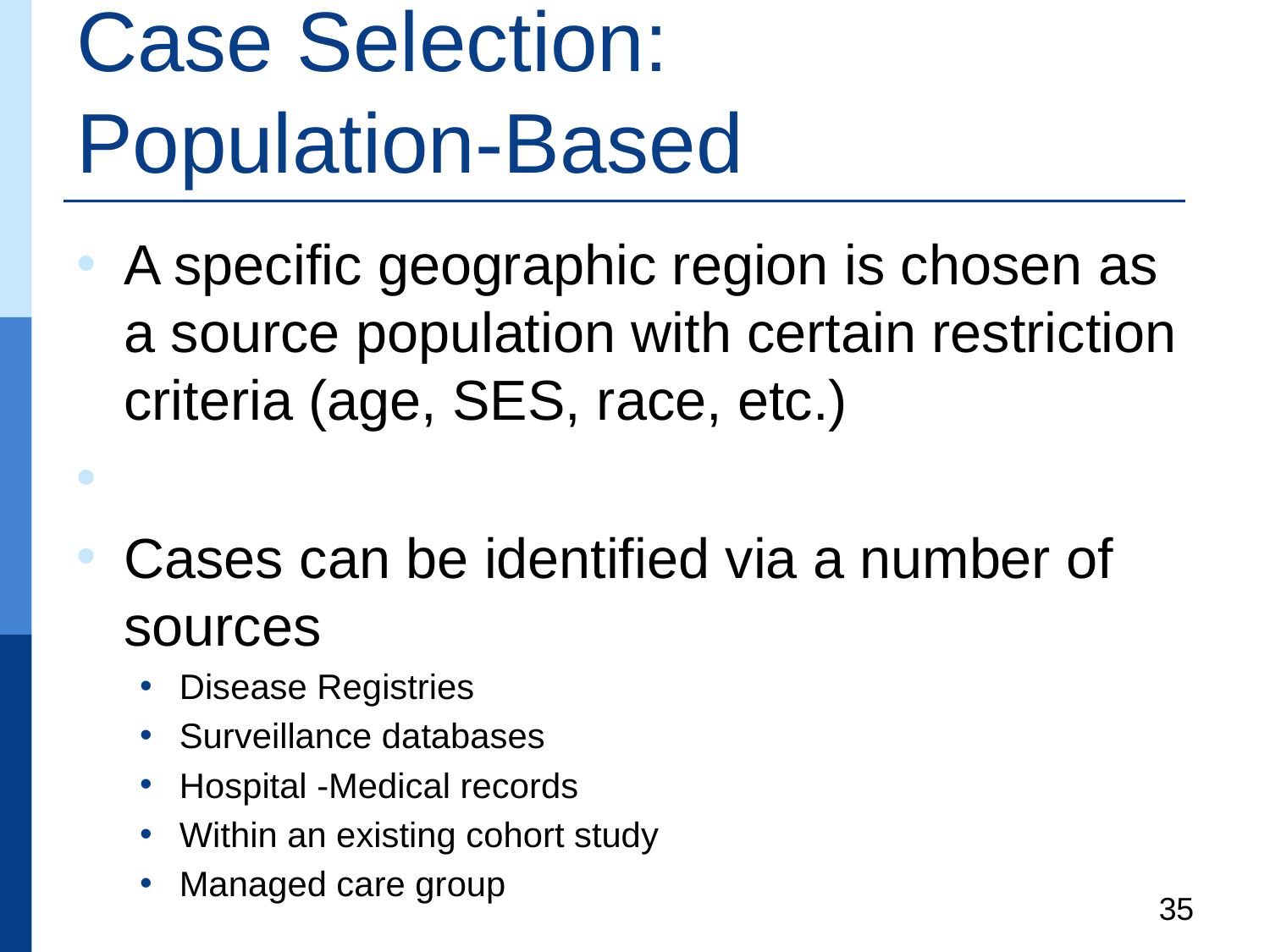

# Case Selection: Population-Based
A specific geographic region is chosen as a source population with certain restriction criteria (age, SES, race, etc.)

Cases can be identified via a number of sources
Disease Registries
Surveillance databases
Hospital -Medical records
Within an existing cohort study
Managed care group
35